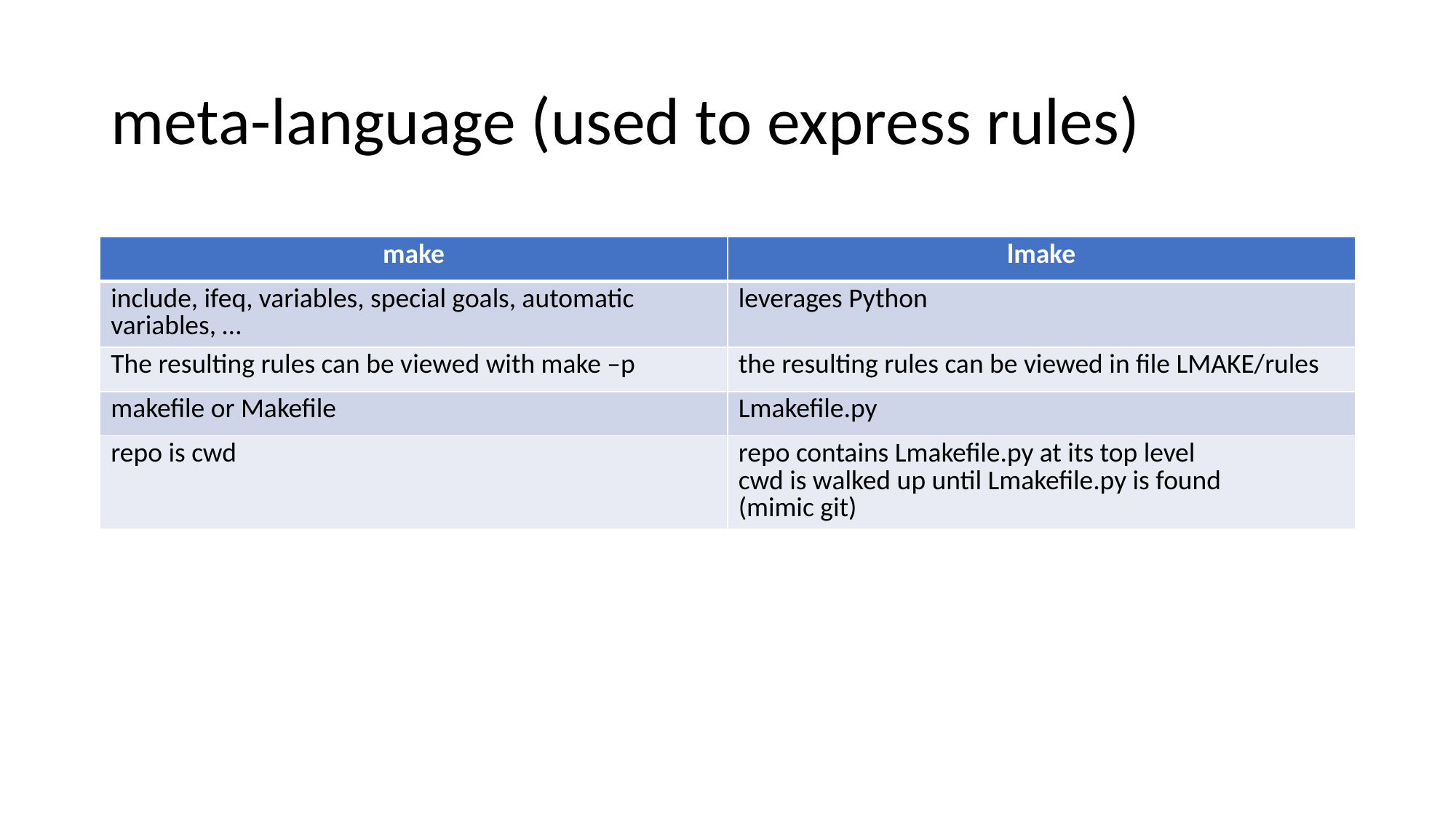

# meta-language (used to express rules)
| make | lmake |
| --- | --- |
| include, ifeq, variables, special goals, automatic variables, … | leverages Python |
| The resulting rules can be viewed with make –p | the resulting rules can be viewed in file LMAKE/rules |
| makefile or Makefile | Lmakefile.py |
| repo is cwd | repo contains Lmakefile.py at its top level cwd is walked up until Lmakefile.py is found (mimic git) |